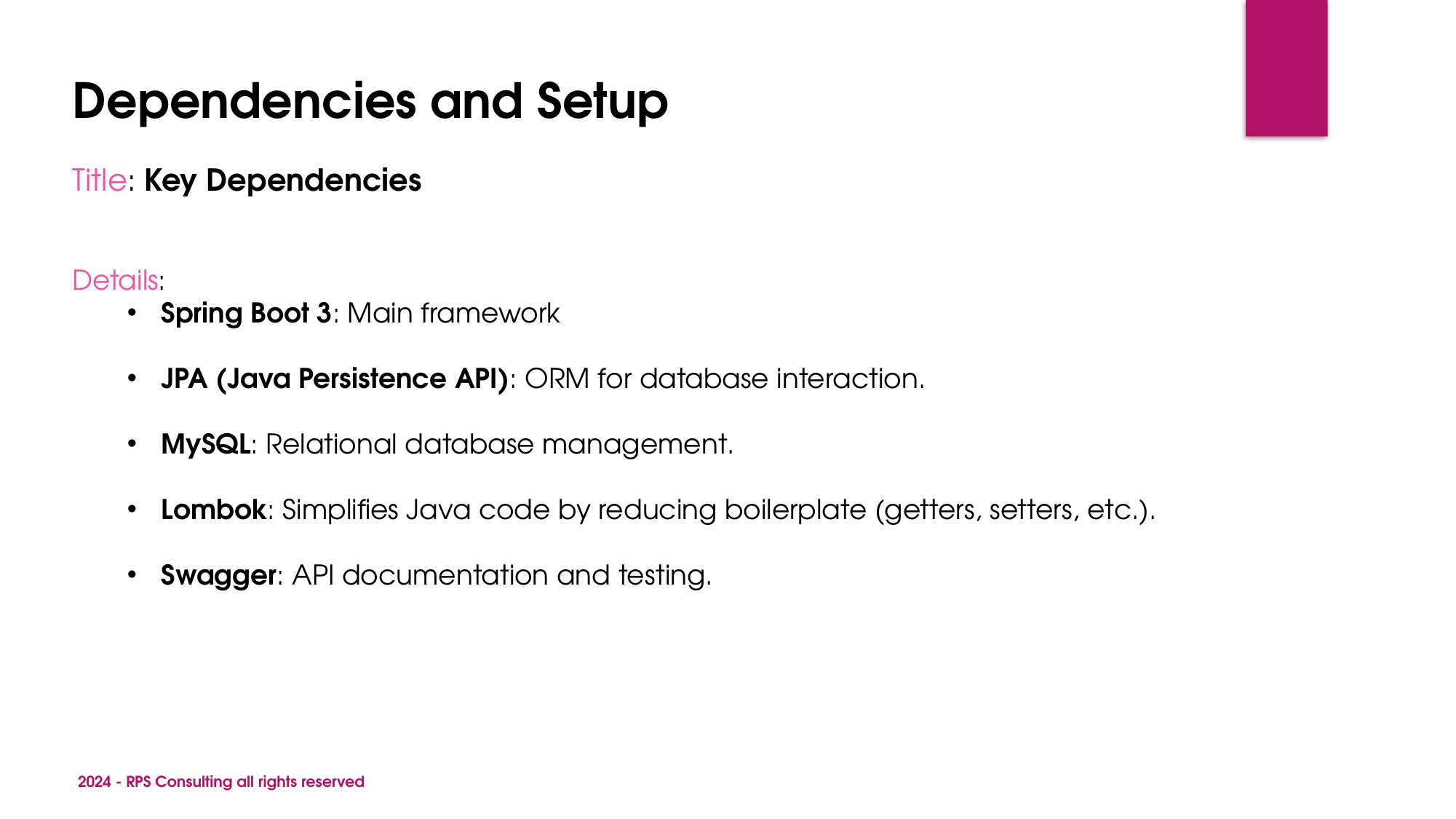

Dependencies and Setup

Title: Key Dependencies

Details:
Spring Boot 3: Main framework

JPA (Java Persistence API): ORM for database interaction.

MySQL: Relational database management.

Lombok: Simplifies Java code by reducing boilerplate (getters, setters, etc.).

Swagger: API documentation and testing.
2024 - RPS Consulting all rights reserved